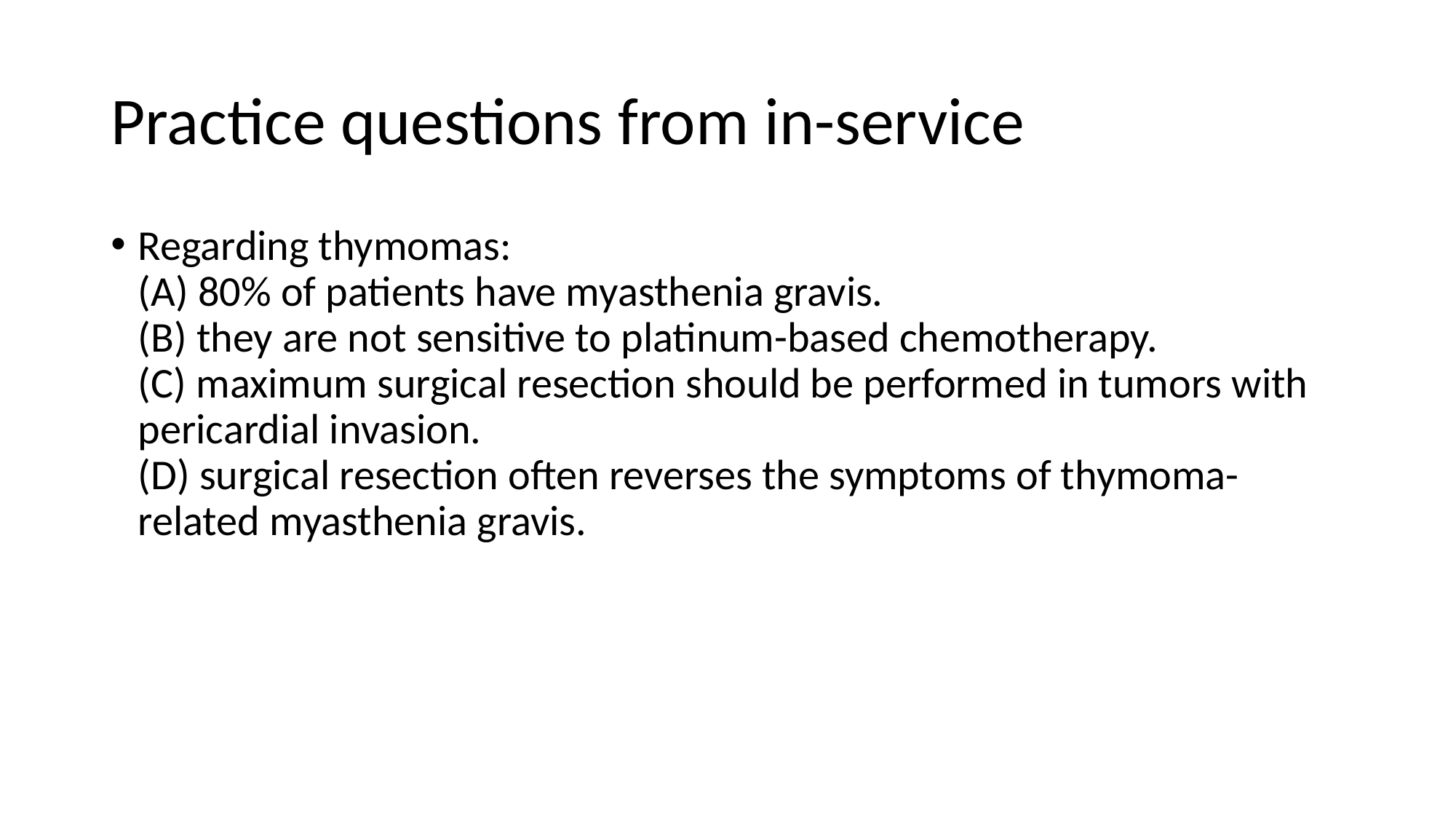

# Practice questions from in-service
Regarding thymomas:
(A) 80% of patients have myasthenia gravis.
(B) they are not sensitive to platinum-based chemotherapy.
(C) maximum surgical resection should be performed in tumors with pericardial invasion.
(D) surgical resection often reverses the symptoms of thymoma-related myasthenia gravis.